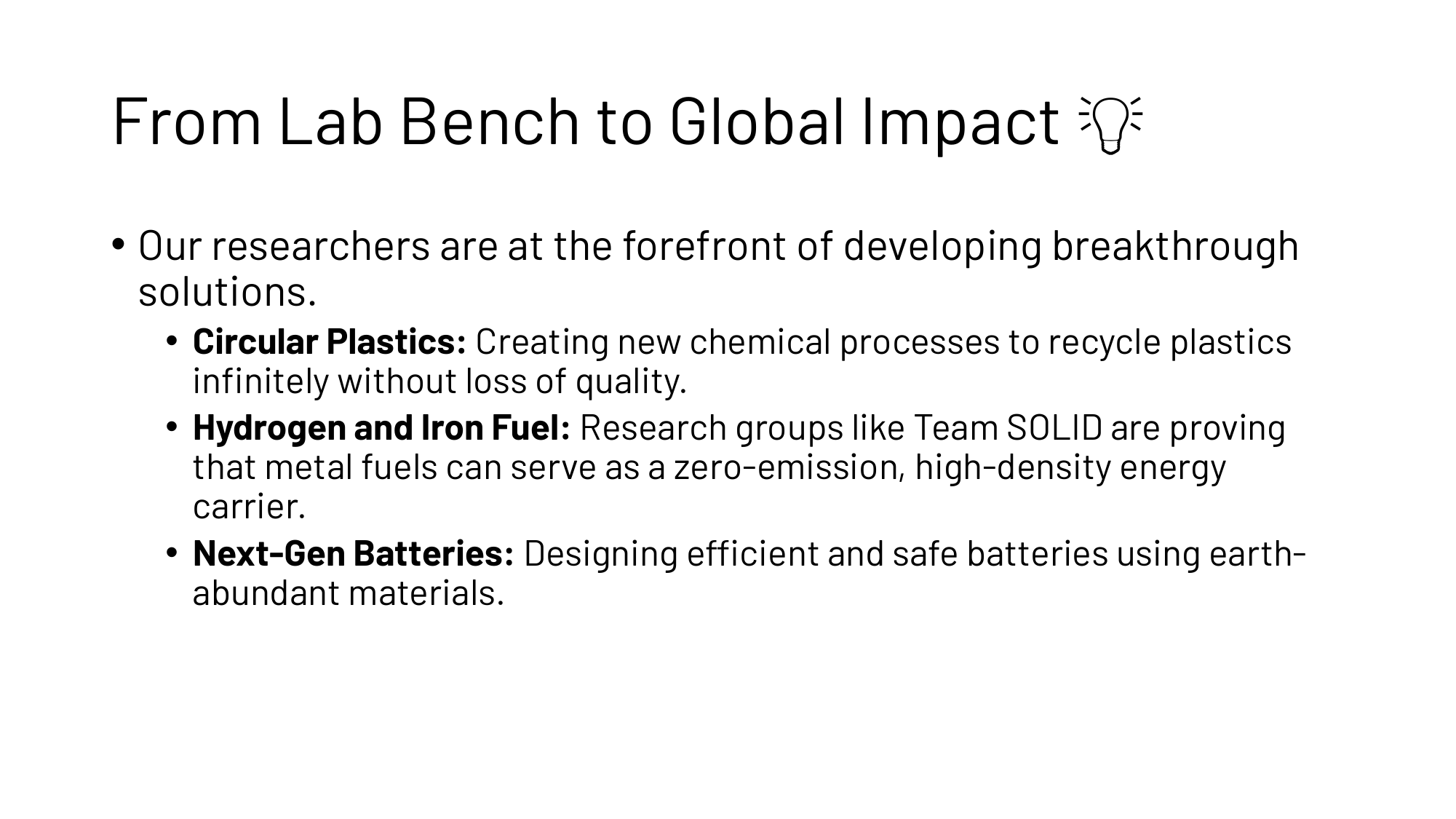

# From Lab Bench to Global Impact 💡
Our researchers are at the forefront of developing breakthrough solutions.
Circular Plastics: Creating new chemical processes to recycle plastics infinitely without loss of quality.
Hydrogen and Iron Fuel: Research groups like Team SOLID are proving that metal fuels can serve as a zero-emission, high-density energy carrier.
Next-Gen Batteries: Designing efficient and safe batteries using earth-abundant materials.